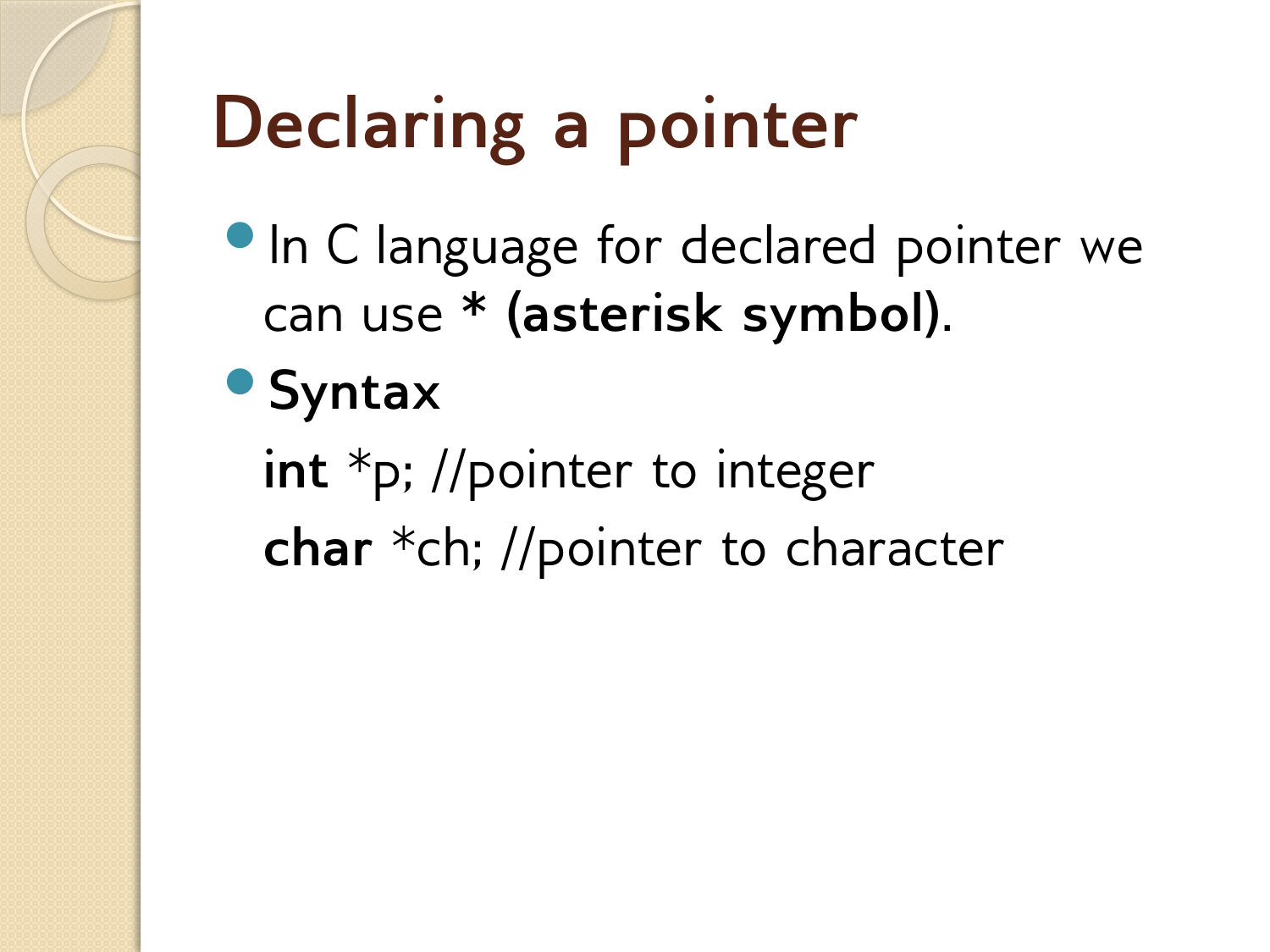

# Declaring a pointer
In C language for declared pointer we can use * (asterisk symbol).
Syntax
	int *p; //pointer to integer
	char *ch; //pointer to character